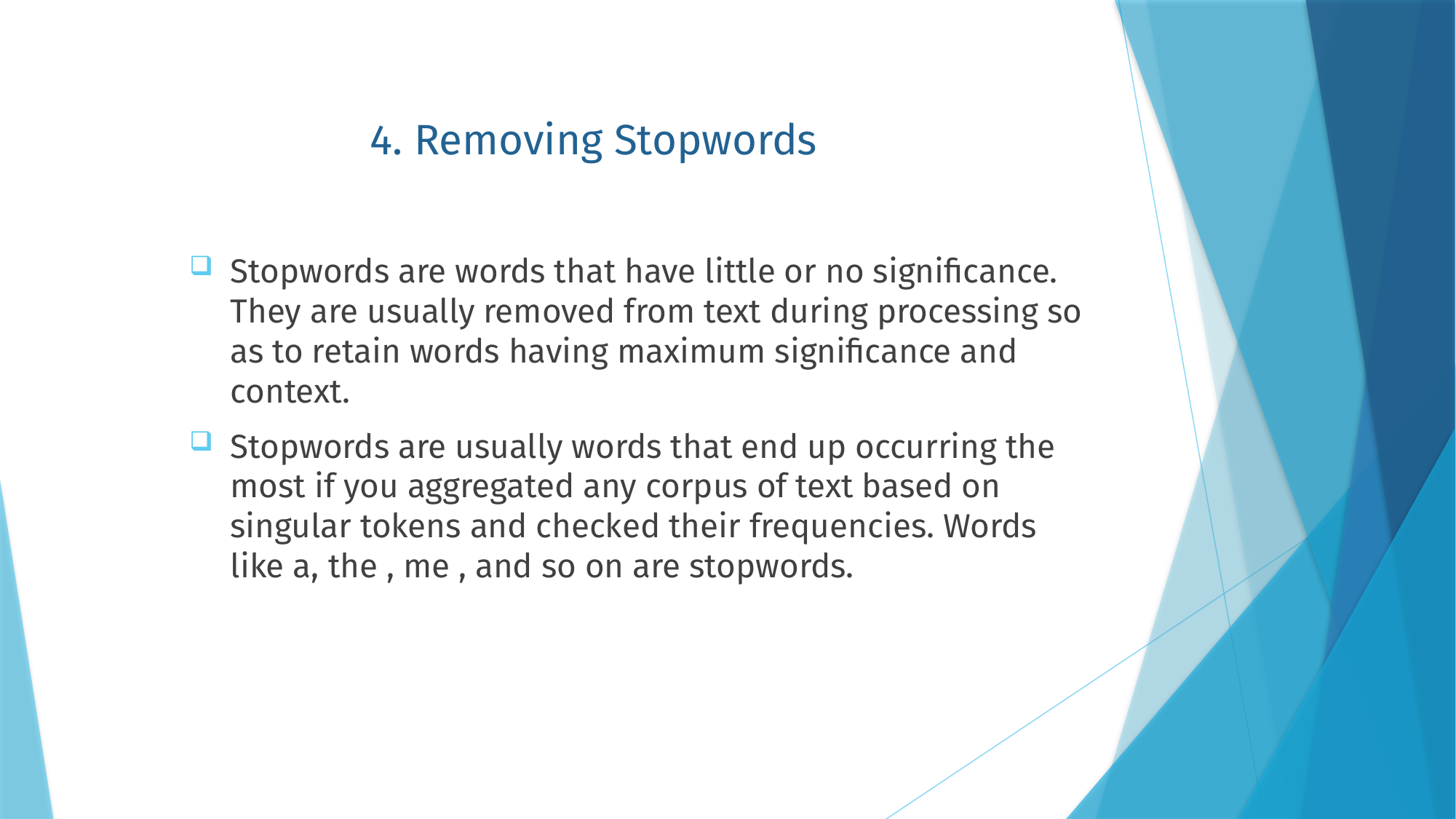

# 4. Removing Stopwords
Stopwords are words that have little or no significance. They are usually removed from text during processing so as to retain words having maximum significance and context.
Stopwords are usually words that end up occurring the most if you aggregated any corpus of text based on singular tokens and checked their frequencies. Words like a, the , me , and so on are stopwords.